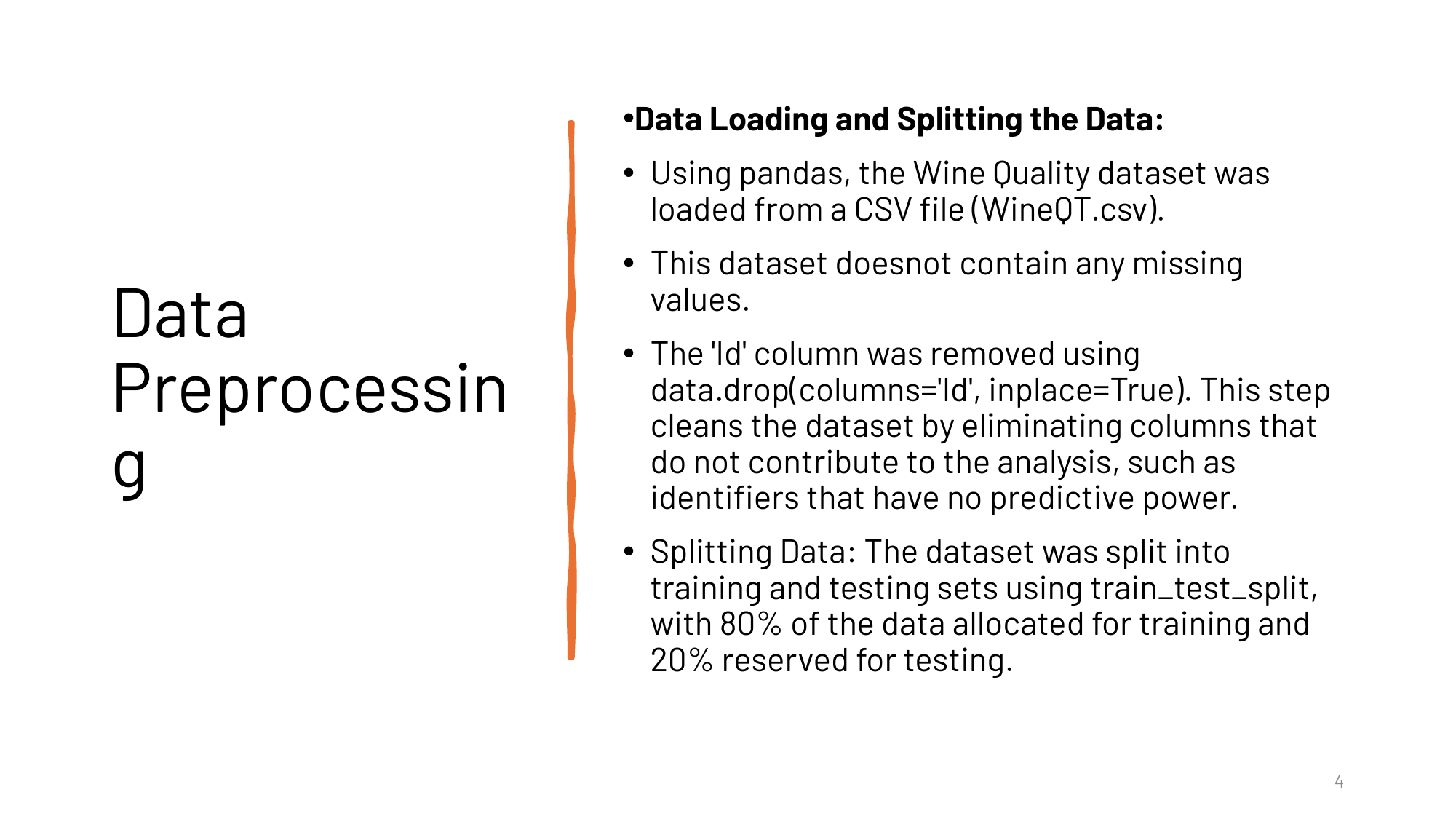

# Data Preprocessing
Data Loading and Splitting the Data:
Using pandas, the Wine Quality dataset was loaded from a CSV file (WineQT.csv).
This dataset doesnot contain any missing values.
The 'Id' column was removed using data.drop(columns='Id', inplace=True). This step cleans the dataset by eliminating columns that do not contribute to the analysis, such as identifiers that have no predictive power.
Splitting Data: The dataset was split into training and testing sets using train_test_split, with 80% of the data allocated for training and 20% reserved for testing.

4